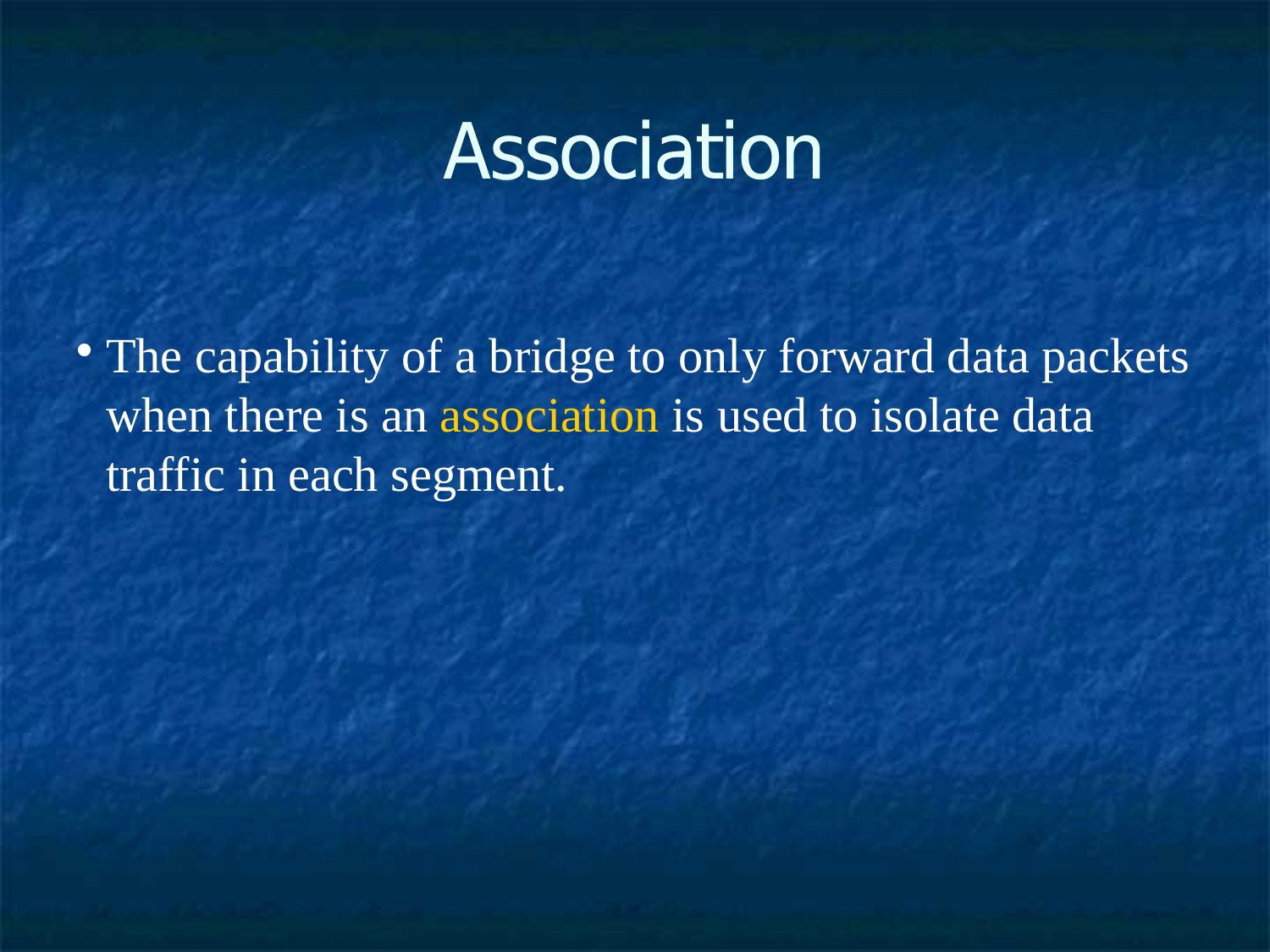

Association
The capability of a bridge to only forward data packets when there is an association is used to isolate data traffic in each segment.